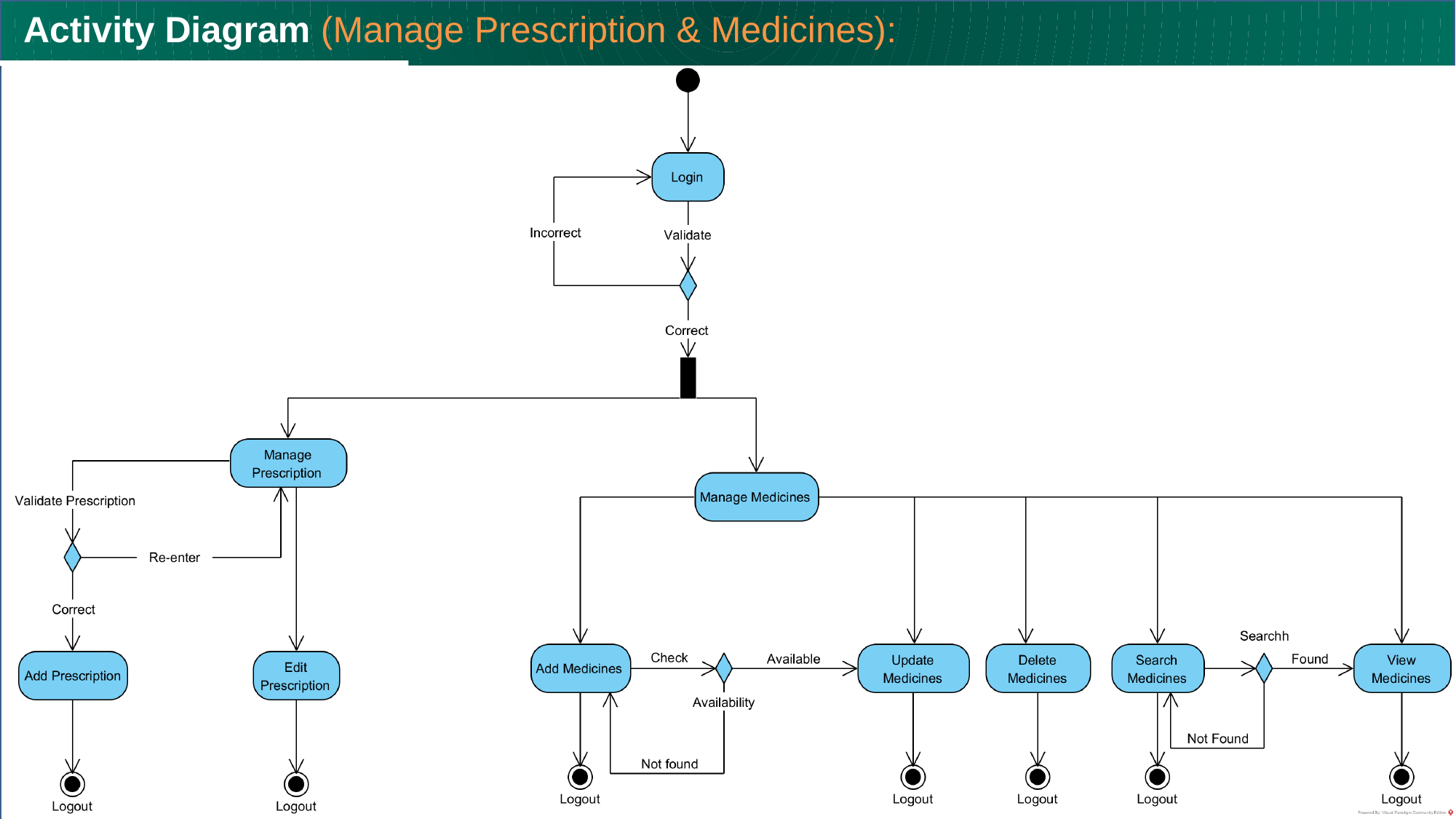

Activity Diagram (Manage Prescription & Medicines):

ER Diagram: